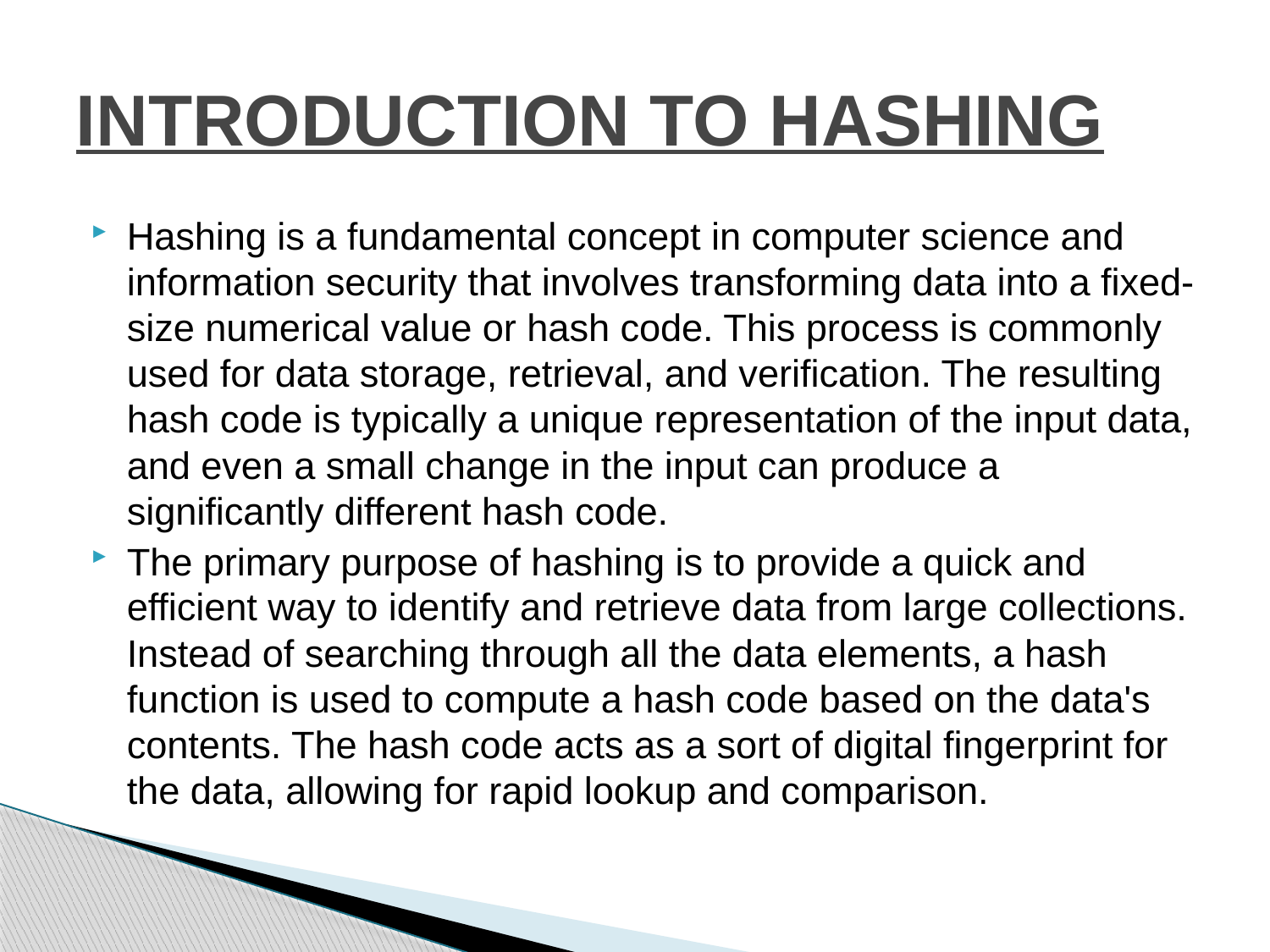

# INTRODUCTION TO HASHING
Hashing is a fundamental concept in computer science and information security that involves transforming data into a fixed-size numerical value or hash code. This process is commonly used for data storage, retrieval, and verification. The resulting hash code is typically a unique representation of the input data, and even a small change in the input can produce a significantly different hash code.
The primary purpose of hashing is to provide a quick and efficient way to identify and retrieve data from large collections. Instead of searching through all the data elements, a hash function is used to compute a hash code based on the data's contents. The hash code acts as a sort of digital fingerprint for the data, allowing for rapid lookup and comparison.